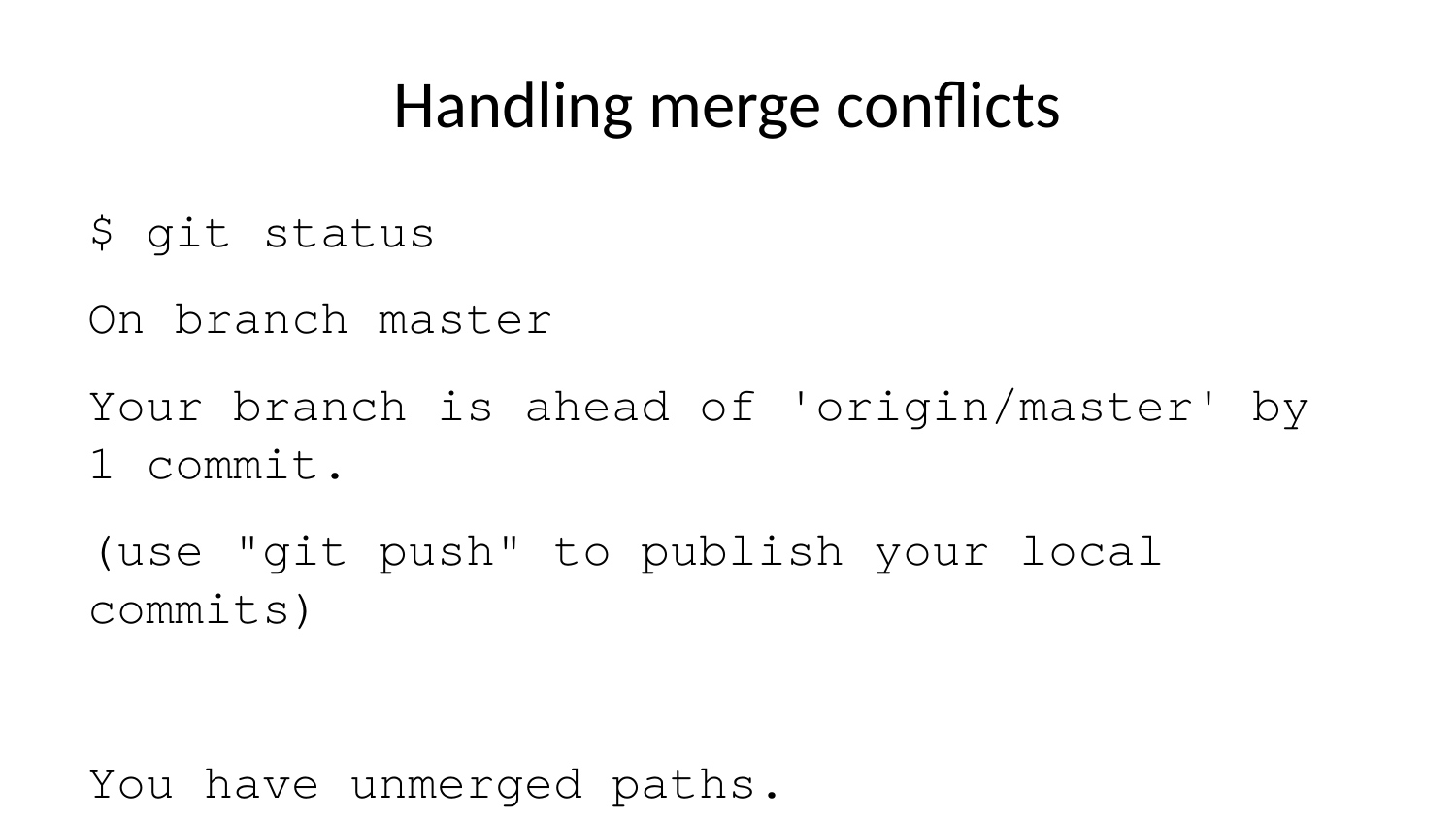

# Handling merge conflicts
$ git status
On branch master
Your branch is ahead of 'origin/master' by 1 commit.
(use "git push" to publish your local commits)

You have unmerged paths.
(fix conflicts and run "git commit")
(use "git merge --abort" to abort the merge)

Unmerged paths:
(use "git add <file>..." to mark resolution)

both modified:   hello.txt

no changes added to commit (use "git add" and/or "git commit -a")